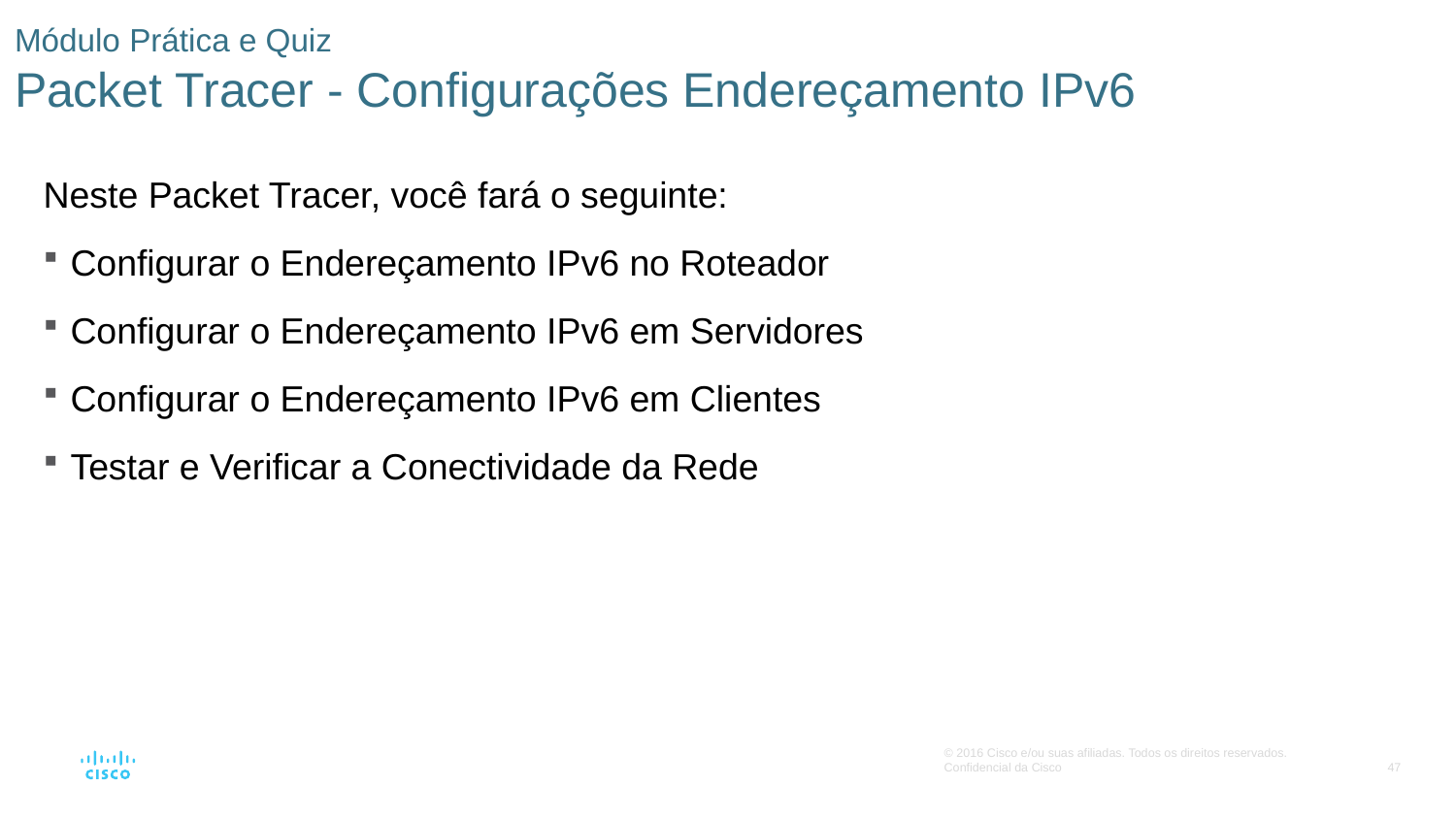

# Módulo Prática e Quiz Packet Tracer - Configurações Endereçamento IPv6
Neste Packet Tracer, você fará o seguinte:
Configurar o Endereçamento IPv6 no Roteador
Configurar o Endereçamento IPv6 em Servidores
Configurar o Endereçamento IPv6 em Clientes
Testar e Verificar a Conectividade da Rede